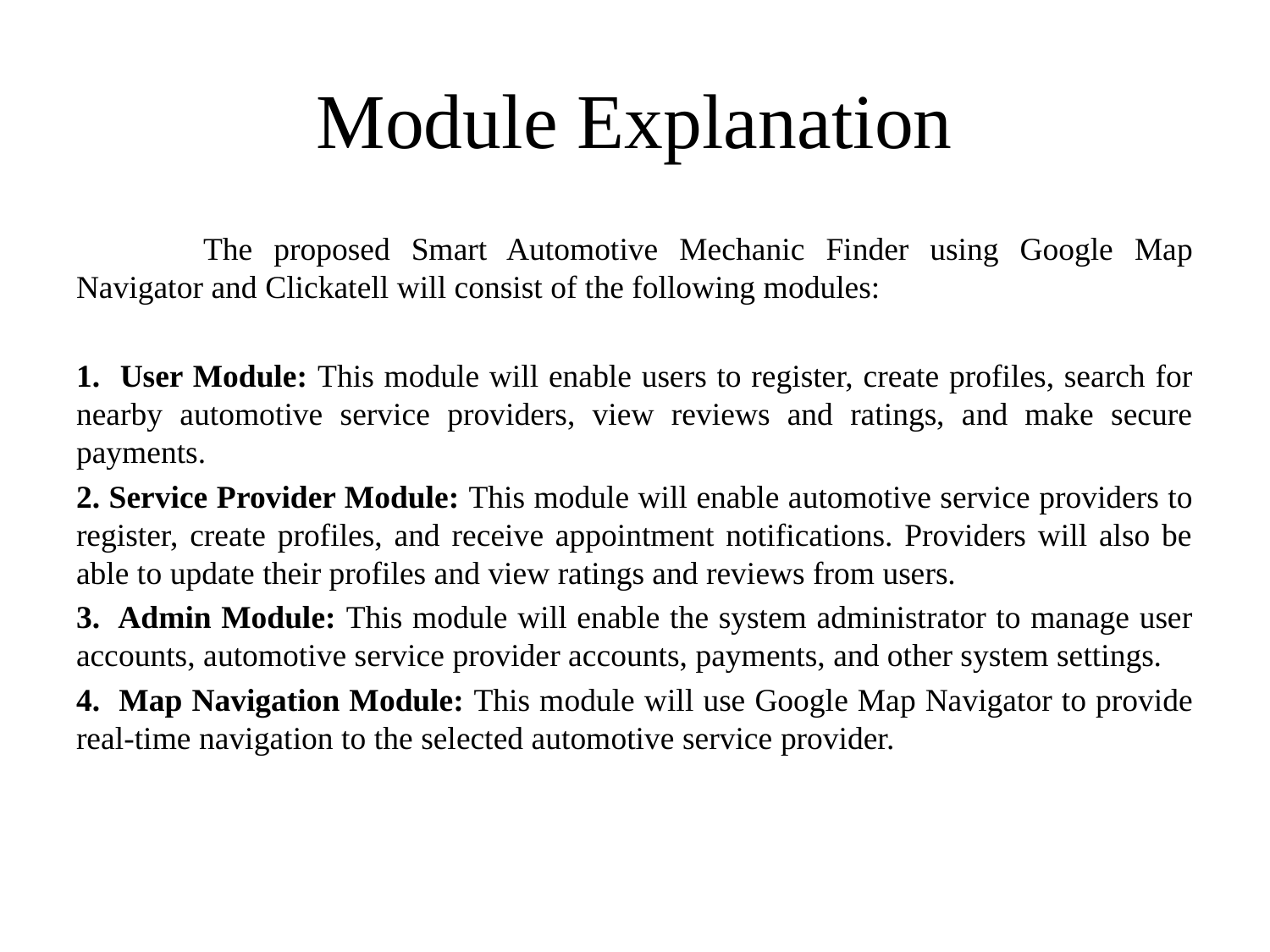

# Module Explanation
	The proposed Smart Automotive Mechanic Finder using Google Map Navigator and Clickatell will consist of the following modules:

1.  User Module: This module will enable users to register, create profiles, search for nearby automotive service providers, view reviews and ratings, and make secure payments.
2. Service Provider Module: This module will enable automotive service providers to register, create profiles, and receive appointment notifications. Providers will also be able to update their profiles and view ratings and reviews from users.
3.  Admin Module: This module will enable the system administrator to manage user accounts, automotive service provider accounts, payments, and other system settings.
4.  Map Navigation Module: This module will use Google Map Navigator to provide real-time navigation to the selected automotive service provider.